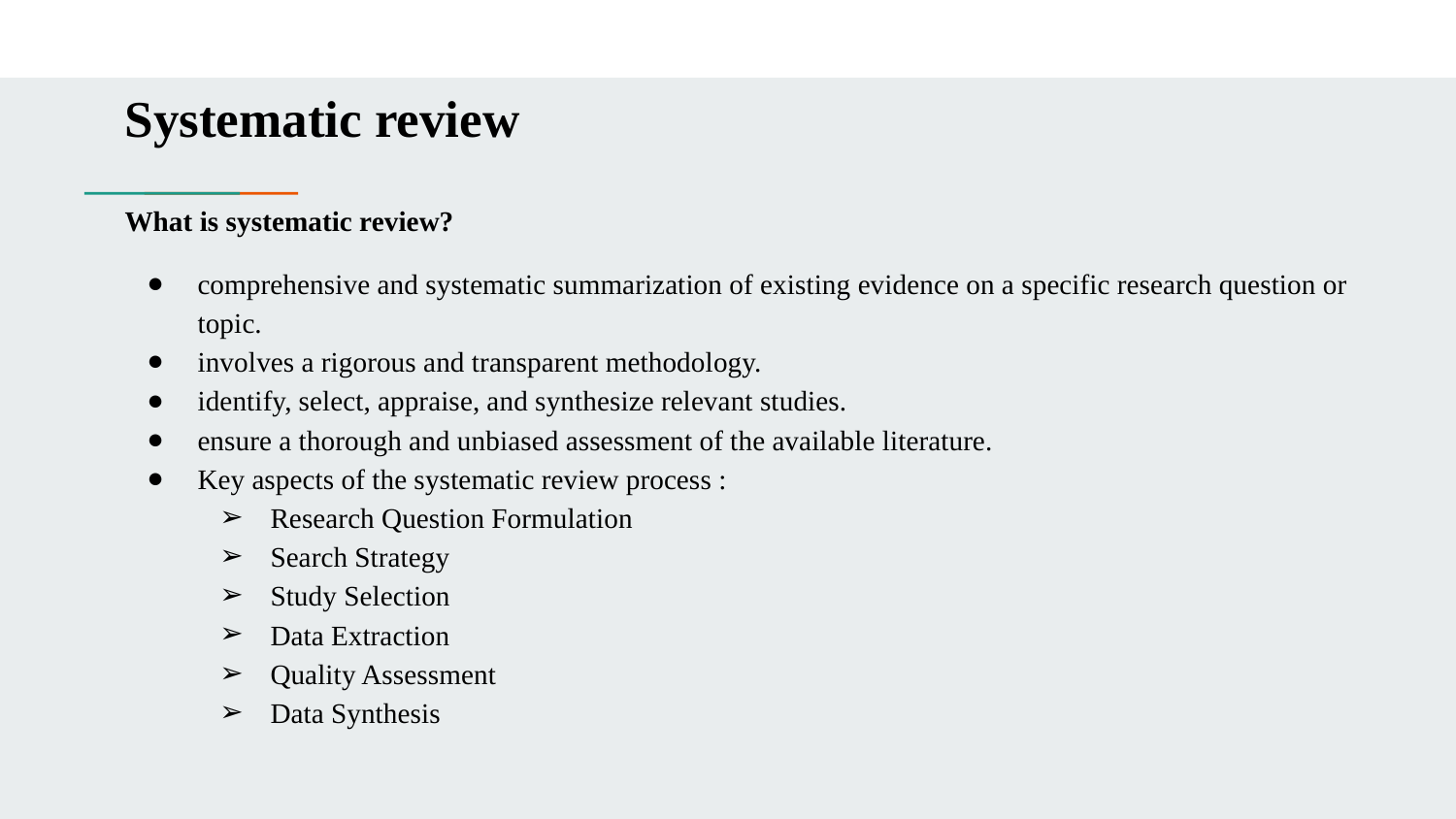

Systematic review
What is systematic review?
comprehensive and systematic summarization of existing evidence on a specific research question or topic.
involves a rigorous and transparent methodology.
identify, select, appraise, and synthesize relevant studies.
ensure a thorough and unbiased assessment of the available literature.
Key aspects of the systematic review process :
Research Question Formulation
Search Strategy
Study Selection
Data Extraction
Quality Assessment
Data Synthesis